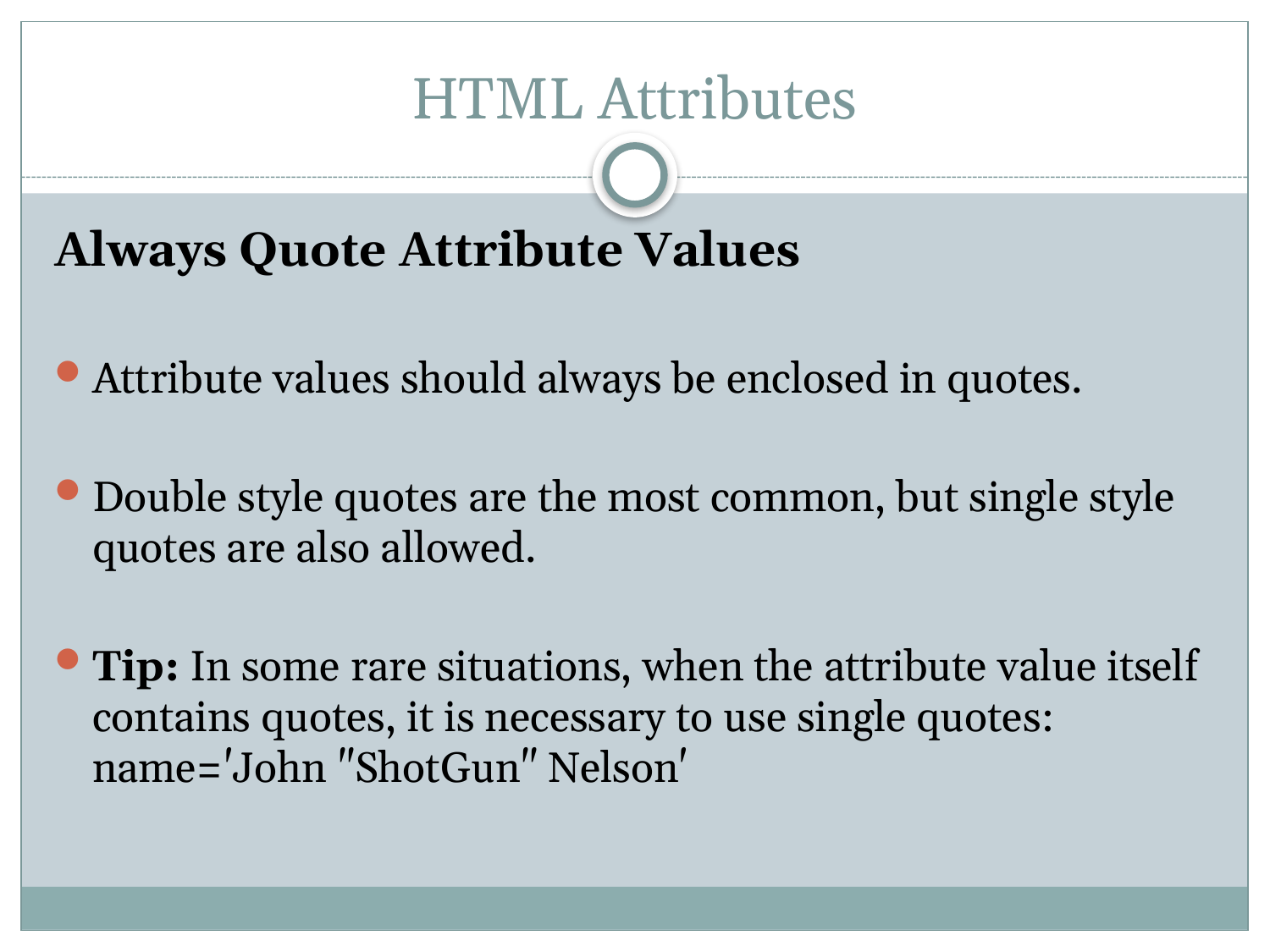

# HTML Attributes
Always Quote Attribute Values

Attribute values should always be enclosed in quotes.

Double style quotes are the most common, but single style quotes are also allowed.

Tip: In some rare situations, when the attribute value itself contains quotes, it is necessary to use single quotes: name='John "ShotGun" Nelson'